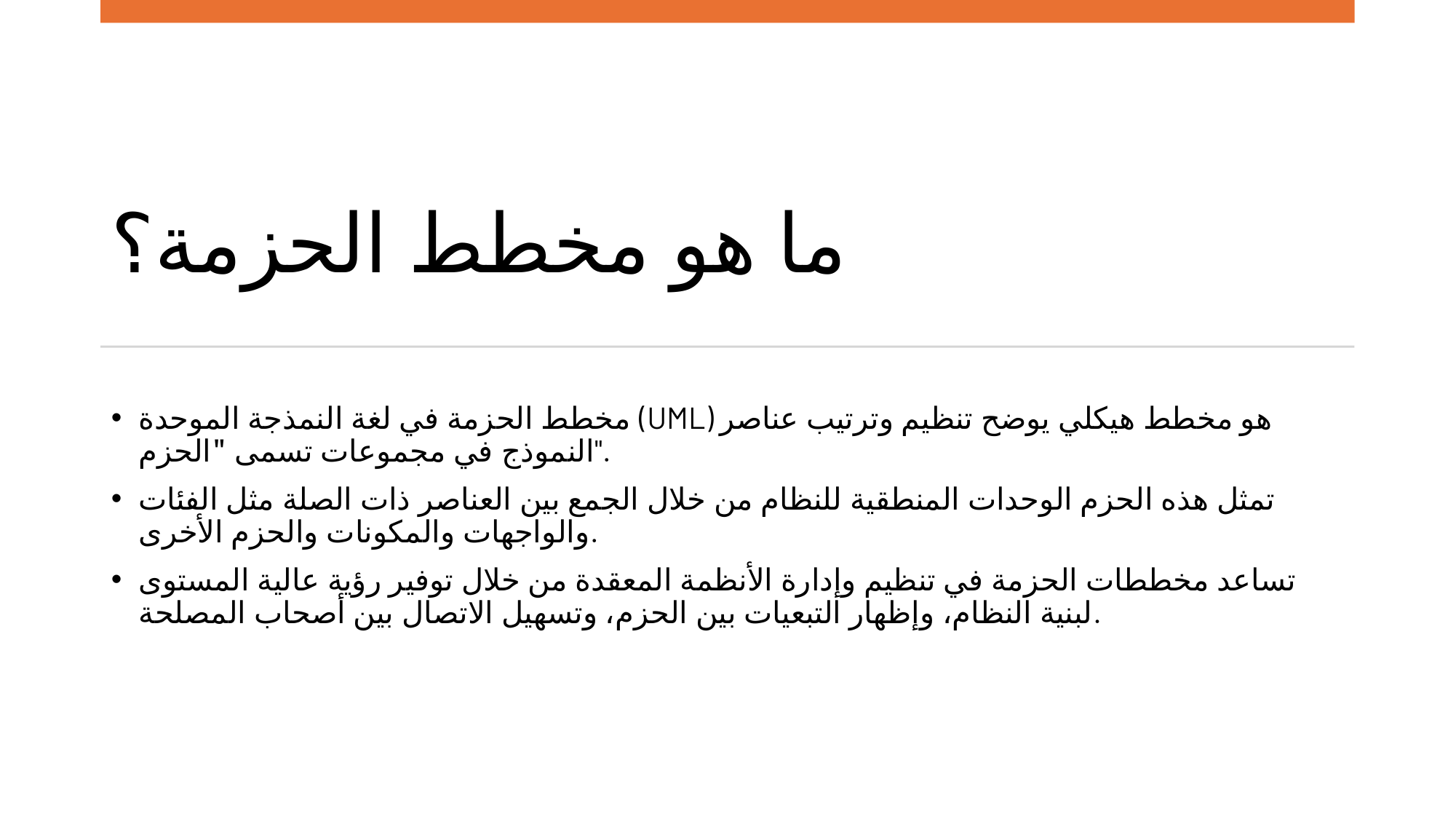

# ما هو مخطط الحزمة؟

مخطط الحزمة في لغة النمذجة الموحدة (UML) هو مخطط هيكلي يوضح تنظيم وترتيب عناصر النموذج في مجموعات تسمى "الحزم".
تمثل هذه الحزم الوحدات المنطقية للنظام من خلال الجمع بين العناصر ذات الصلة مثل الفئات والواجهات والمكونات والحزم الأخرى.
تساعد مخططات الحزمة في تنظيم وإدارة الأنظمة المعقدة من خلال توفير رؤية عالية المستوى لبنية النظام، وإظهار التبعيات بين الحزم، وتسهيل الاتصال بين أصحاب المصلحة.